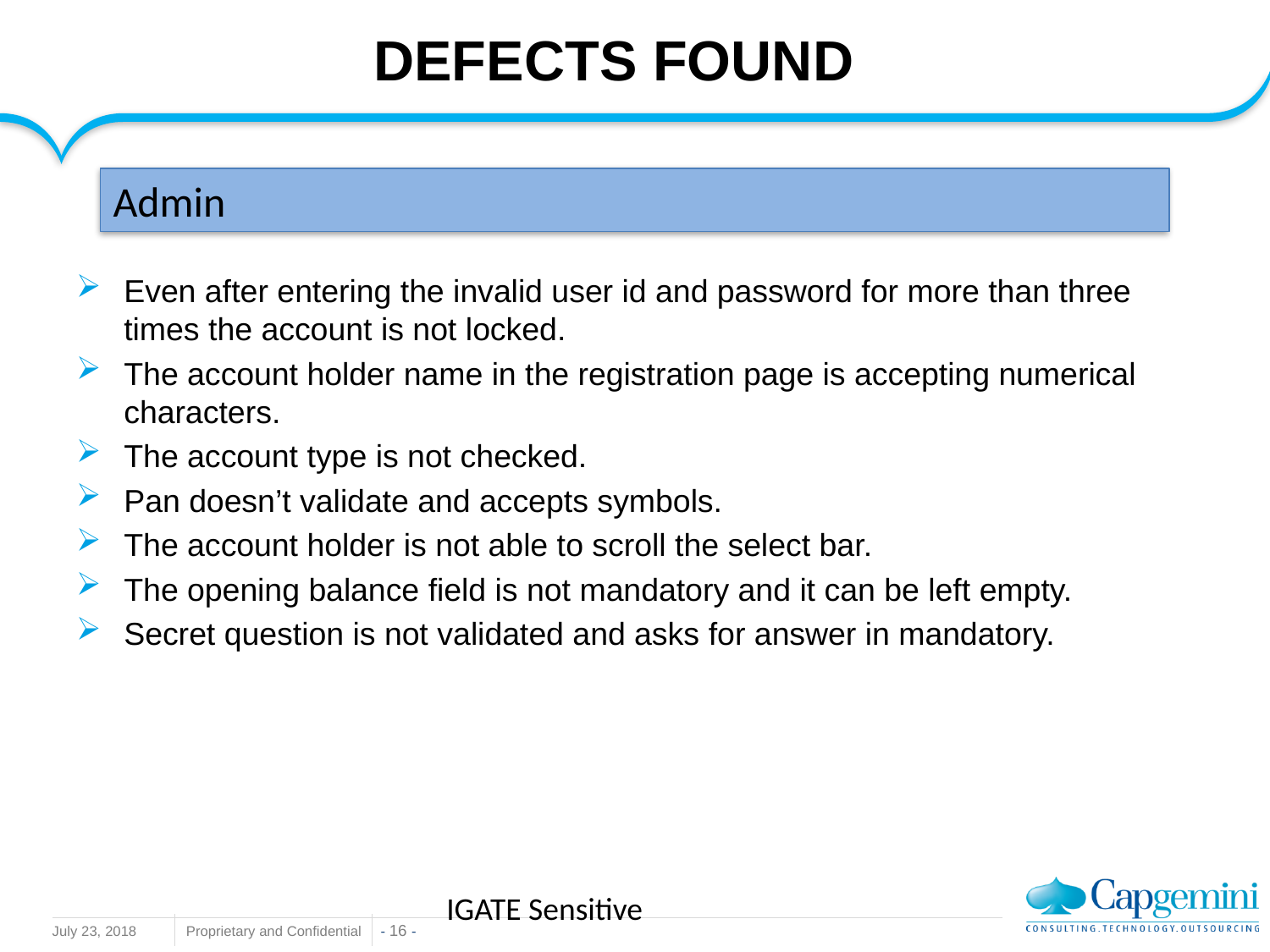

# DEFECTS FOUND
Admin
Even after entering the invalid user id and password for more than three times the account is not locked.
The account holder name in the registration page is accepting numerical characters.
The account type is not checked.
Pan doesn’t validate and accepts symbols.
The account holder is not able to scroll the select bar.
The opening balance field is not mandatory and it can be left empty.
Secret question is not validated and asks for answer in mandatory.
IGATE Sensitive